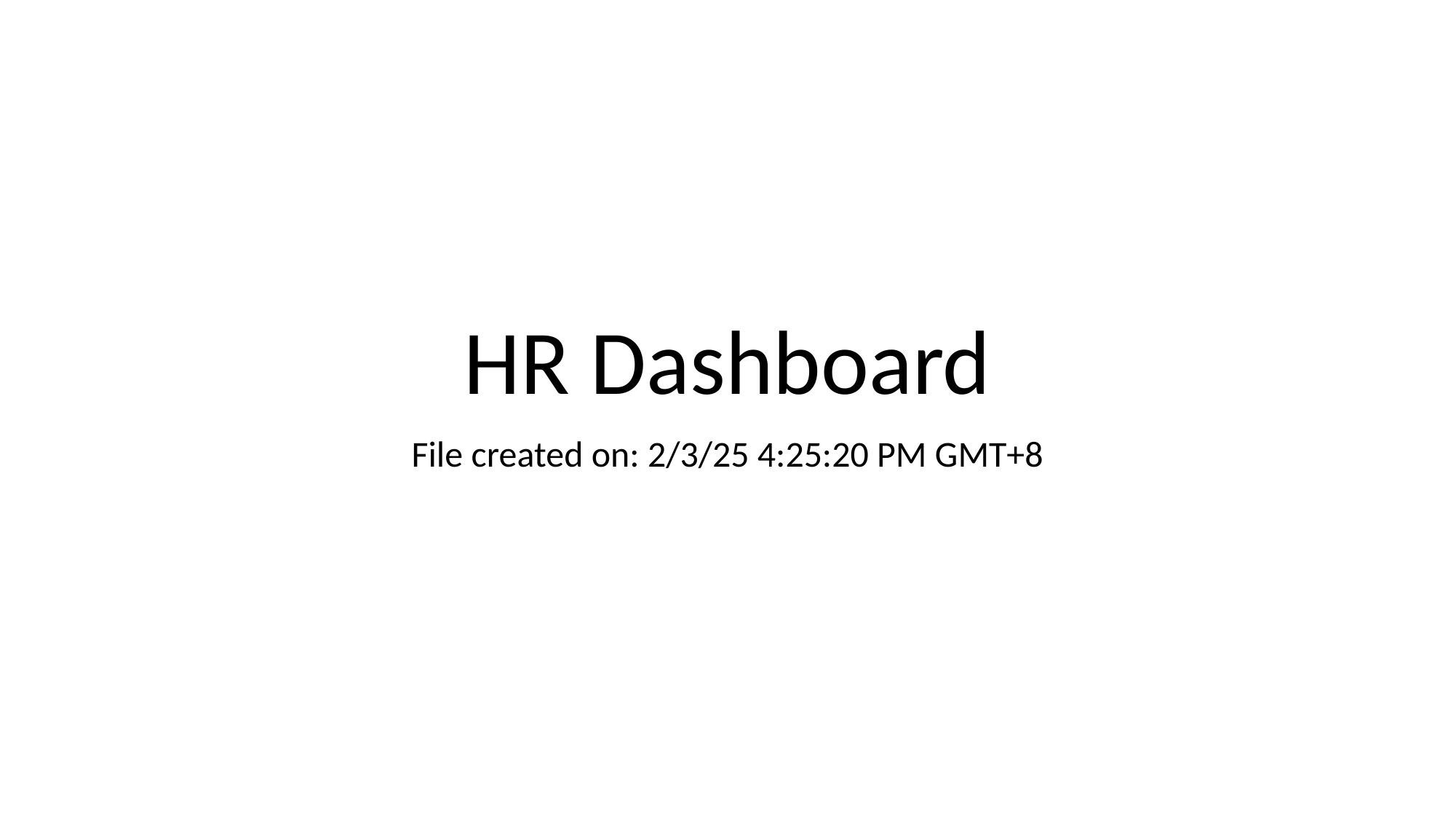

# HR Dashboard
File created on: 2/3/25 4:25:20 PM GMT+8